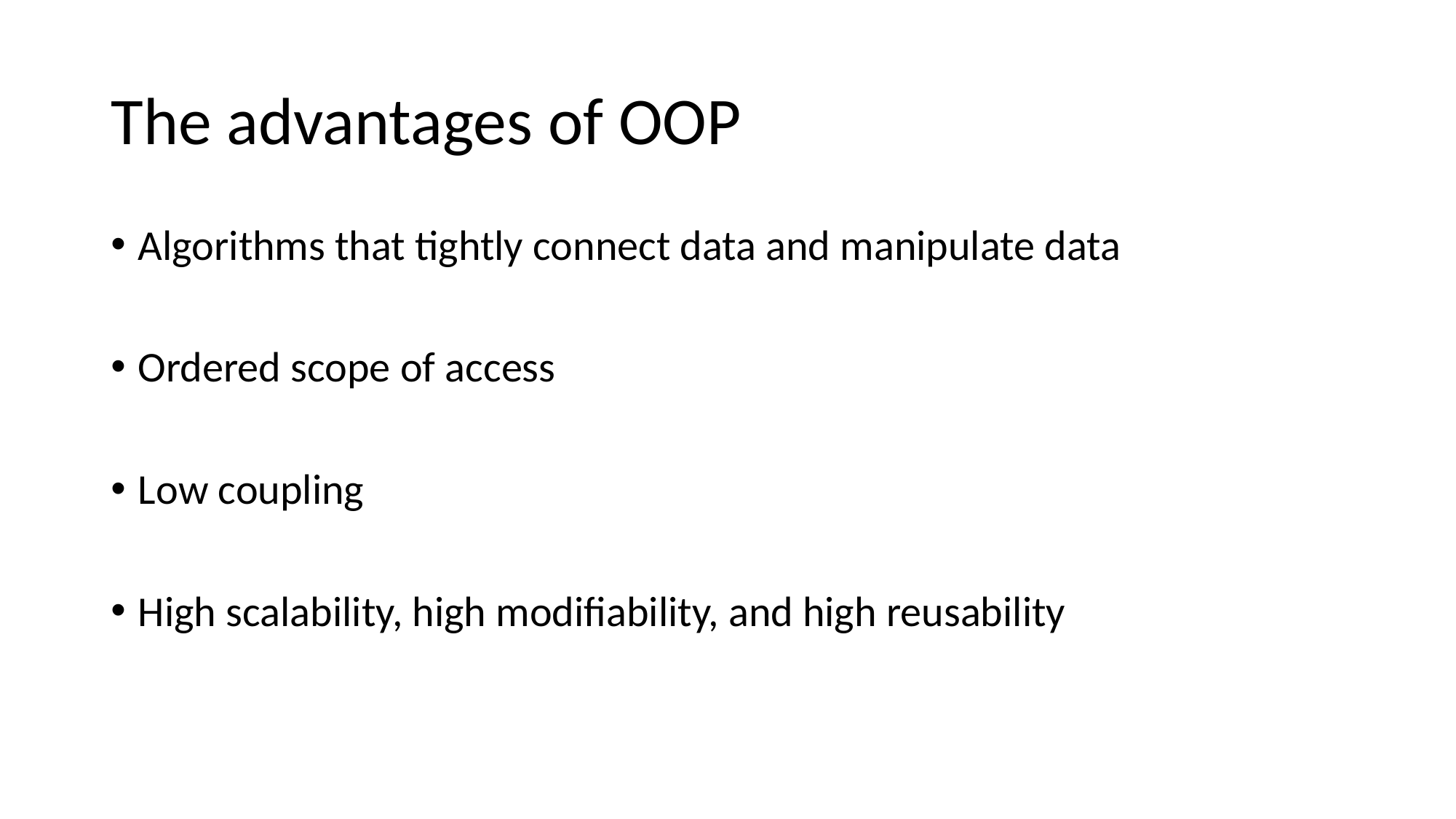

# The advantages of OOP
Algorithms that tightly connect data and manipulate data

Ordered scope of access

Low coupling

High scalability, high modifiability, and high reusability